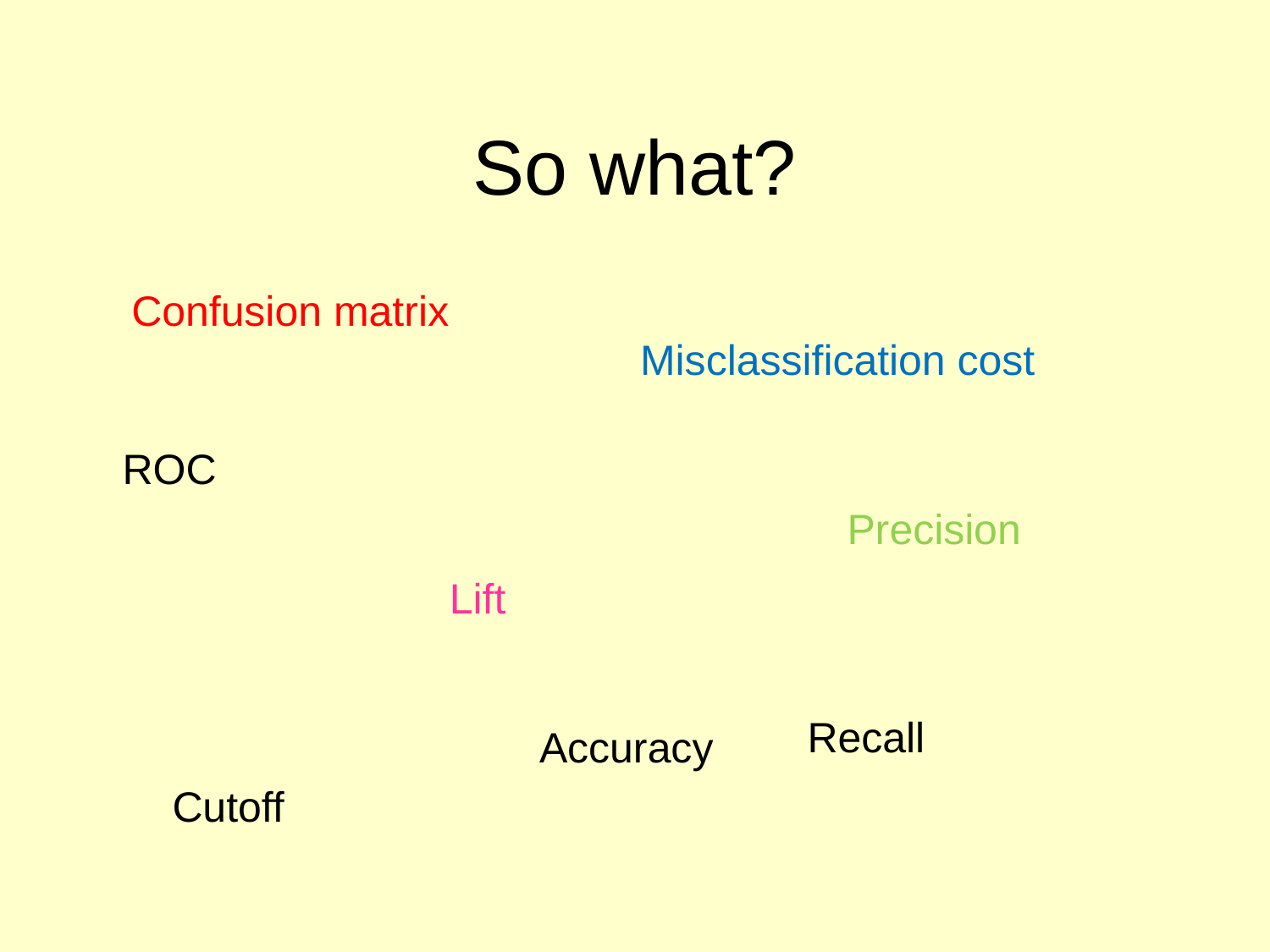

# So what?
Confusion matrix
Misclassification cost
ROC
Precision
Lift
Recall
Accuracy
Cutoff